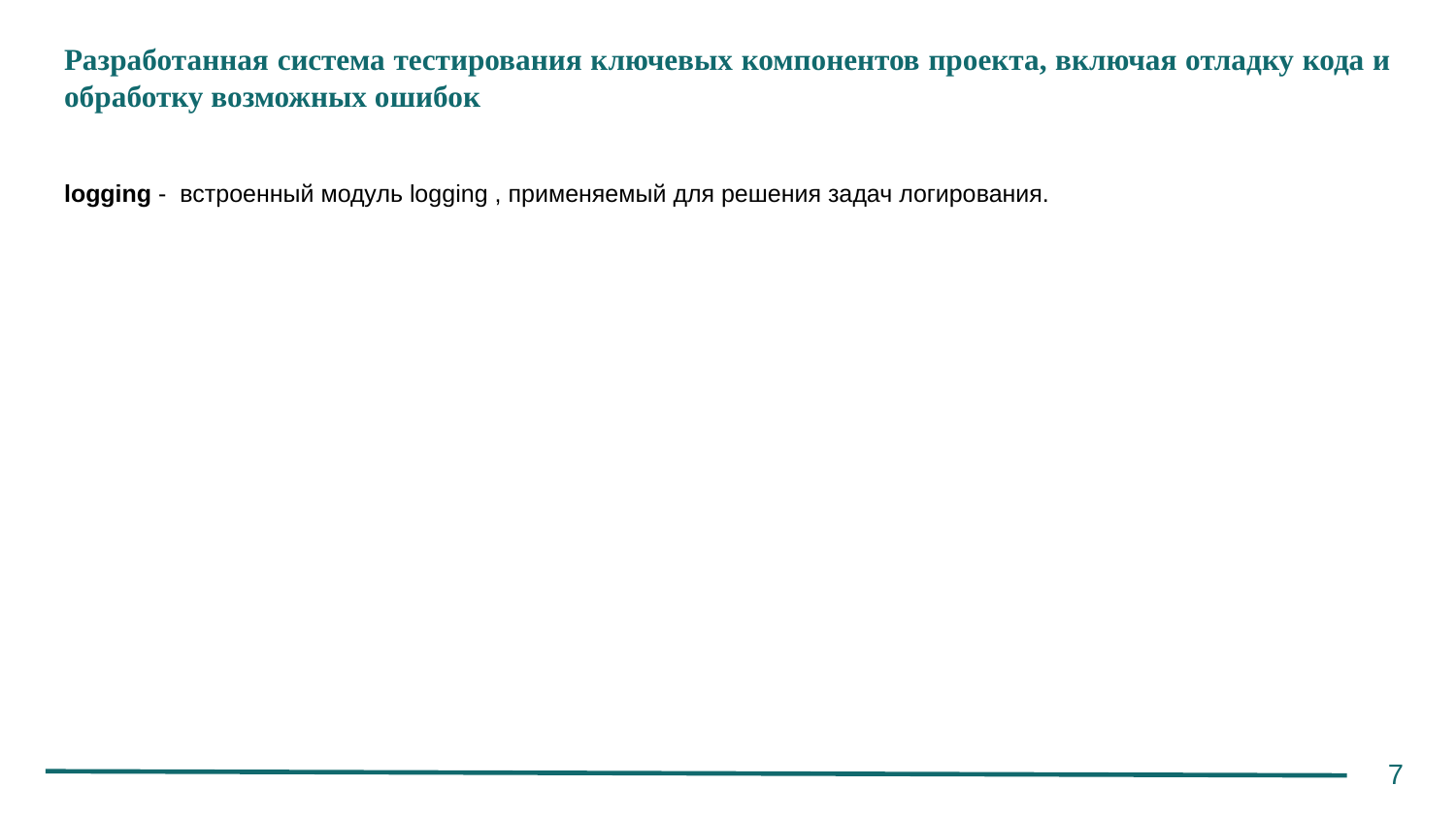

# Разработанная система тестирования ключевых компонентов проекта, включая отладку кода и обработку возможных ошибок
logging -  встроенный модуль logging , применяемый для решения задач логирования.

7